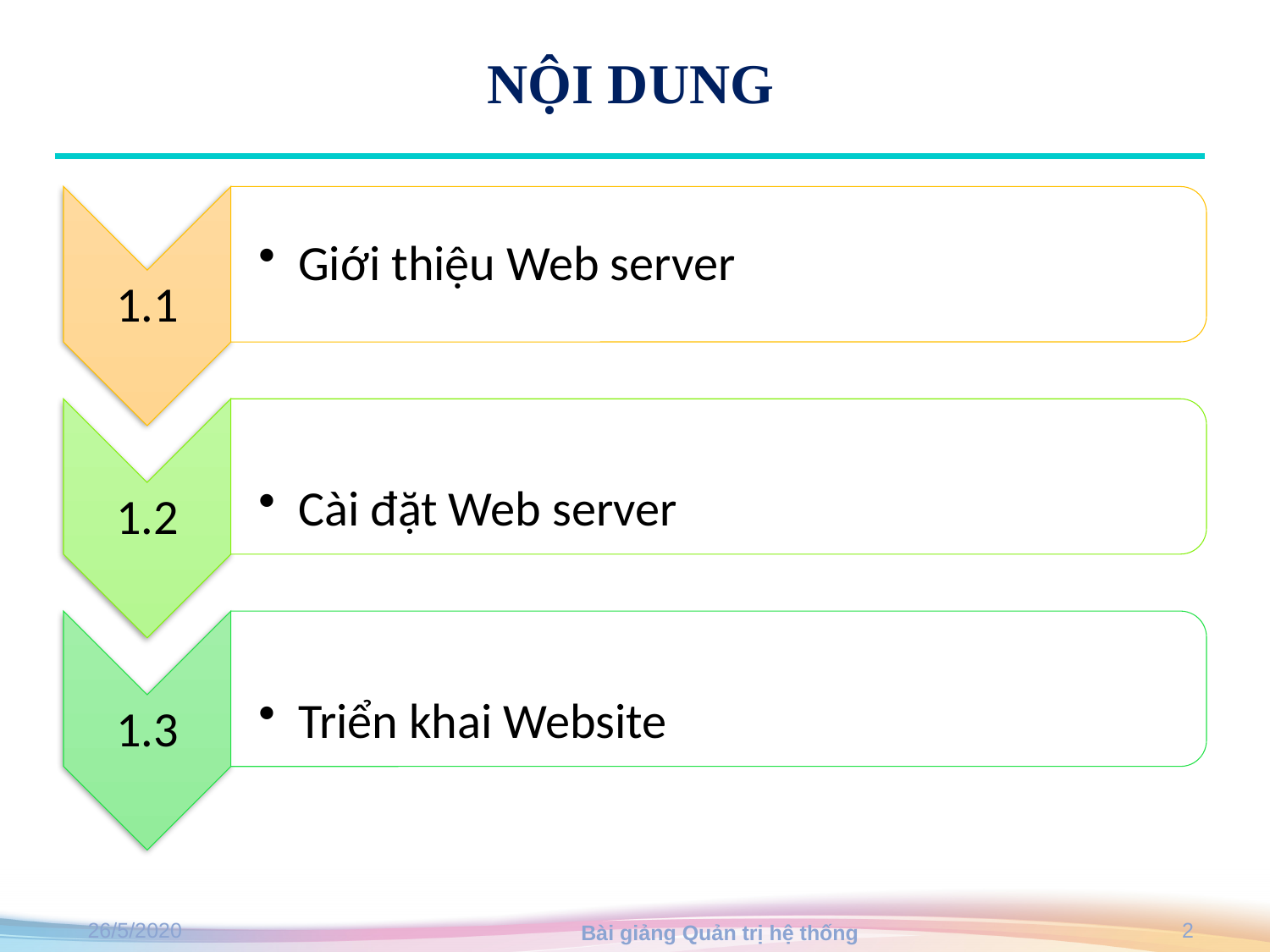

# NỘI DUNG
1.1
Giới thiệu Web server
1.2

Cài đặt Web server
1.3

Triển khai Website
Bài giảng Quản trị hệ thống
26/5/2020
2